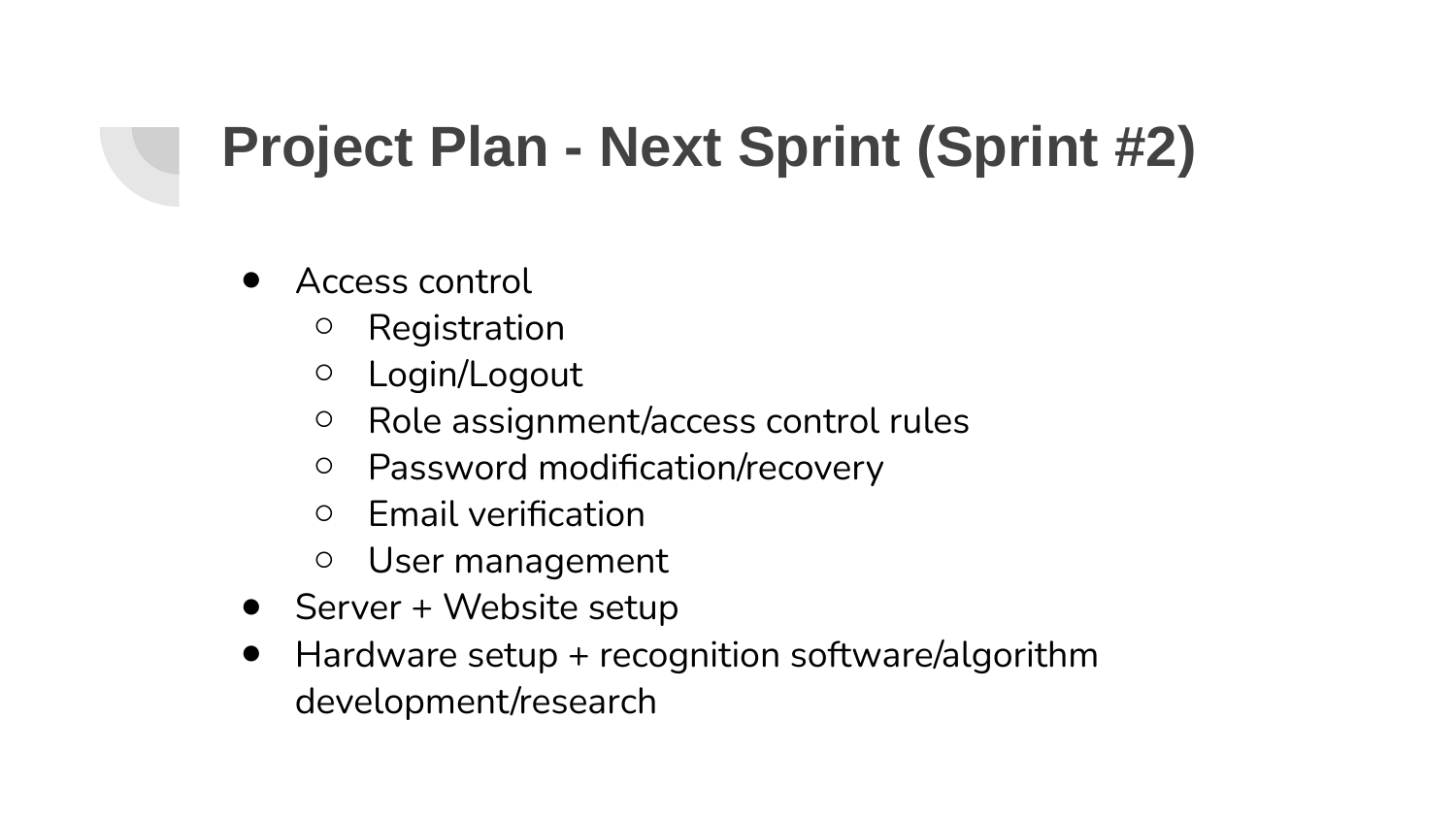

# Project Plan - Next Sprint (Sprint #2)
Access control
Registration
Login/Logout
Role assignment/access control rules
Password modification/recovery
Email verification
User management
Server + Website setup
Hardware setup + recognition software/algorithm development/research